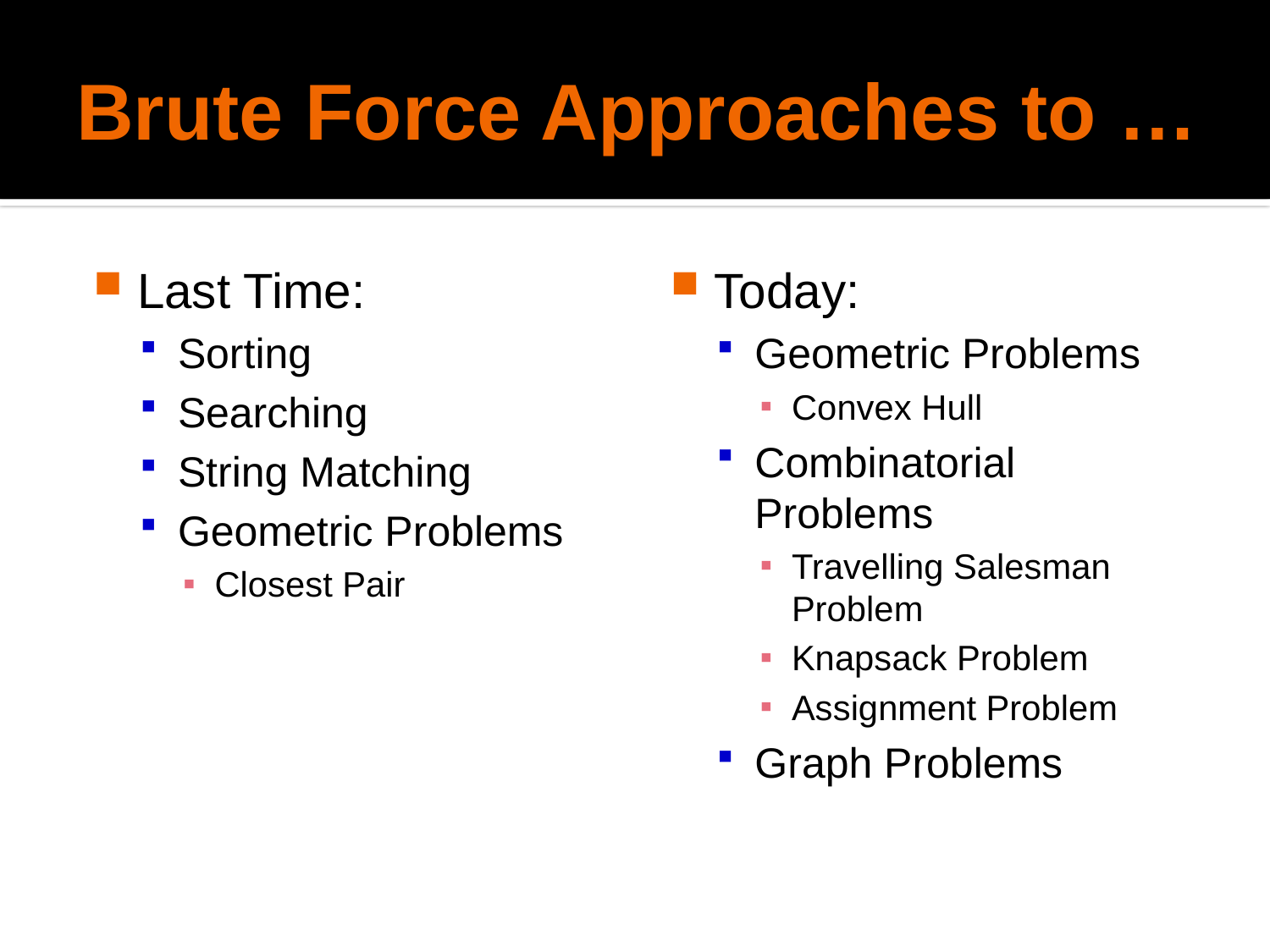

# Brute Force Approaches to …
Last Time:
Sorting
Searching
String Matching
Geometric Problems
Closest Pair
Today:
Geometric Problems
Convex Hull
Combinatorial Problems
Travelling Salesman Problem
Knapsack Problem
Assignment Problem
Graph Problems